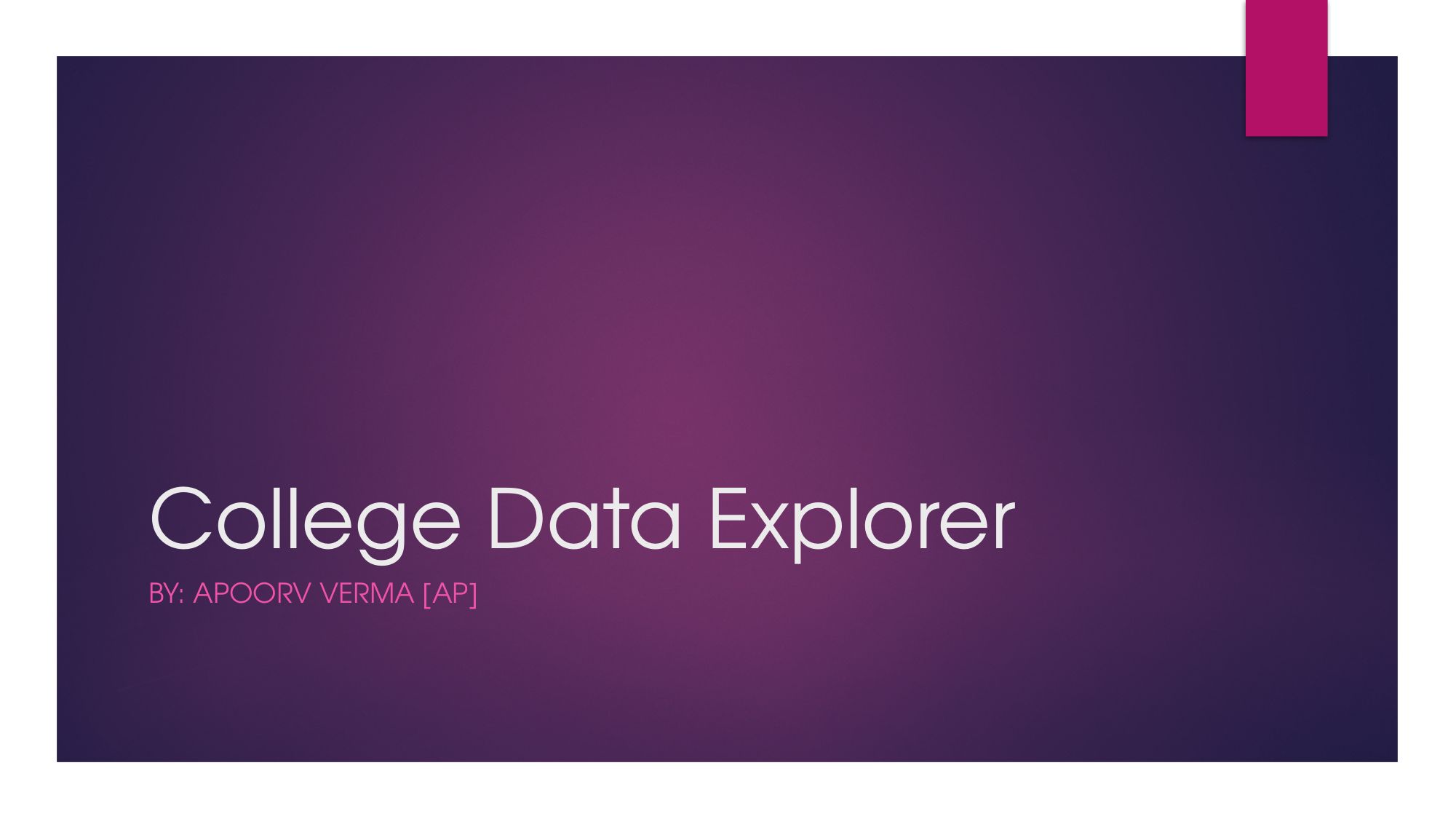

# College Data Explorer
By: Apoorv Verma [AP]